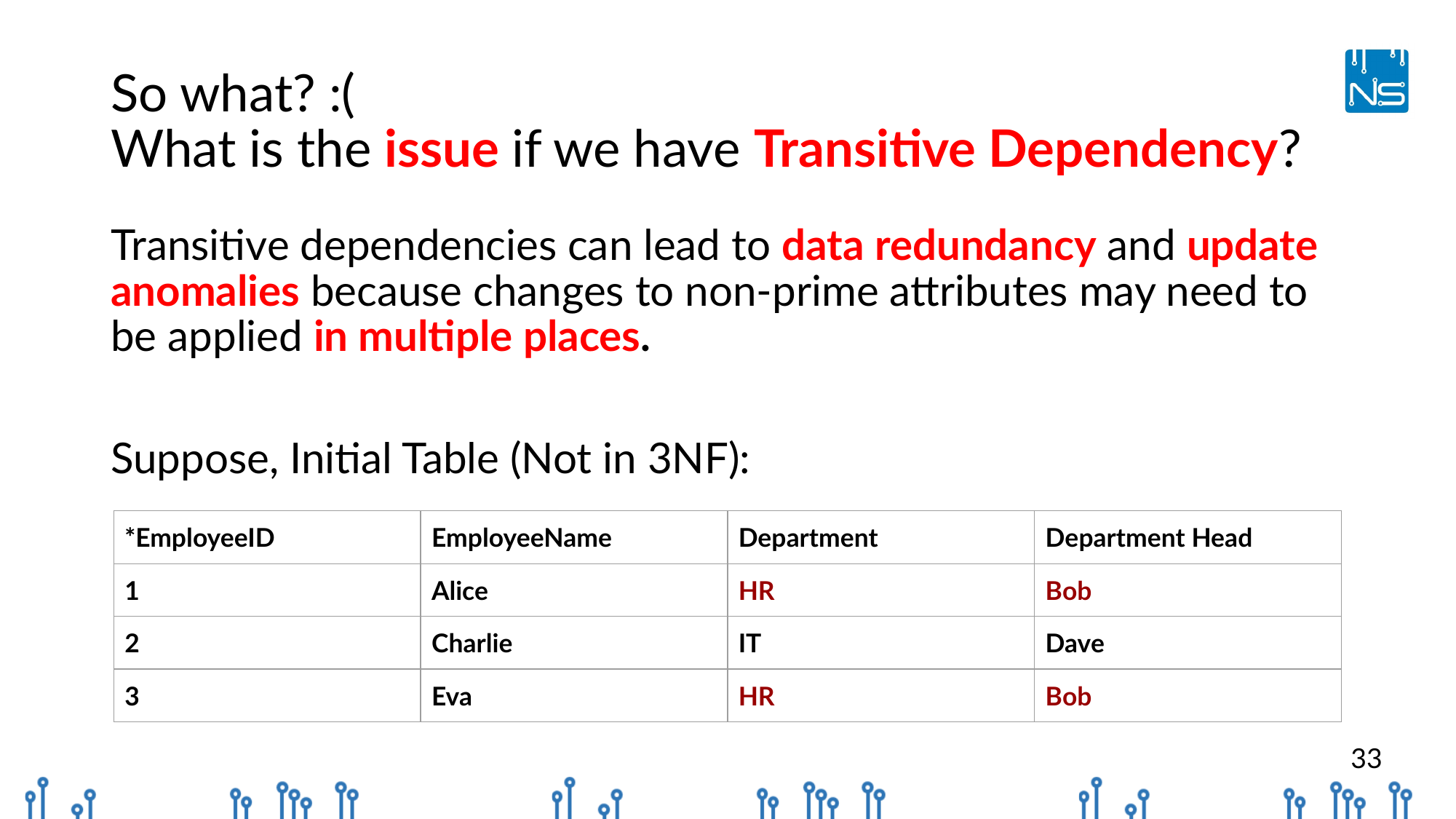

# So what? :( What is the issue if we have Transitive Dependency?
Transitive dependencies can lead to data redundancy and update anomalies because changes to non-prime attributes may need to be applied in multiple places.

Suppose, Initial Table (Not in 3NF):

| \*EmployeeID | EmployeeName | Department | Department Head |
| --- | --- | --- | --- |
| 1 | Alice | HR | Bob |
| 2 | Charlie | IT | Dave |
| 3 | Eva | HR | Bob |
33